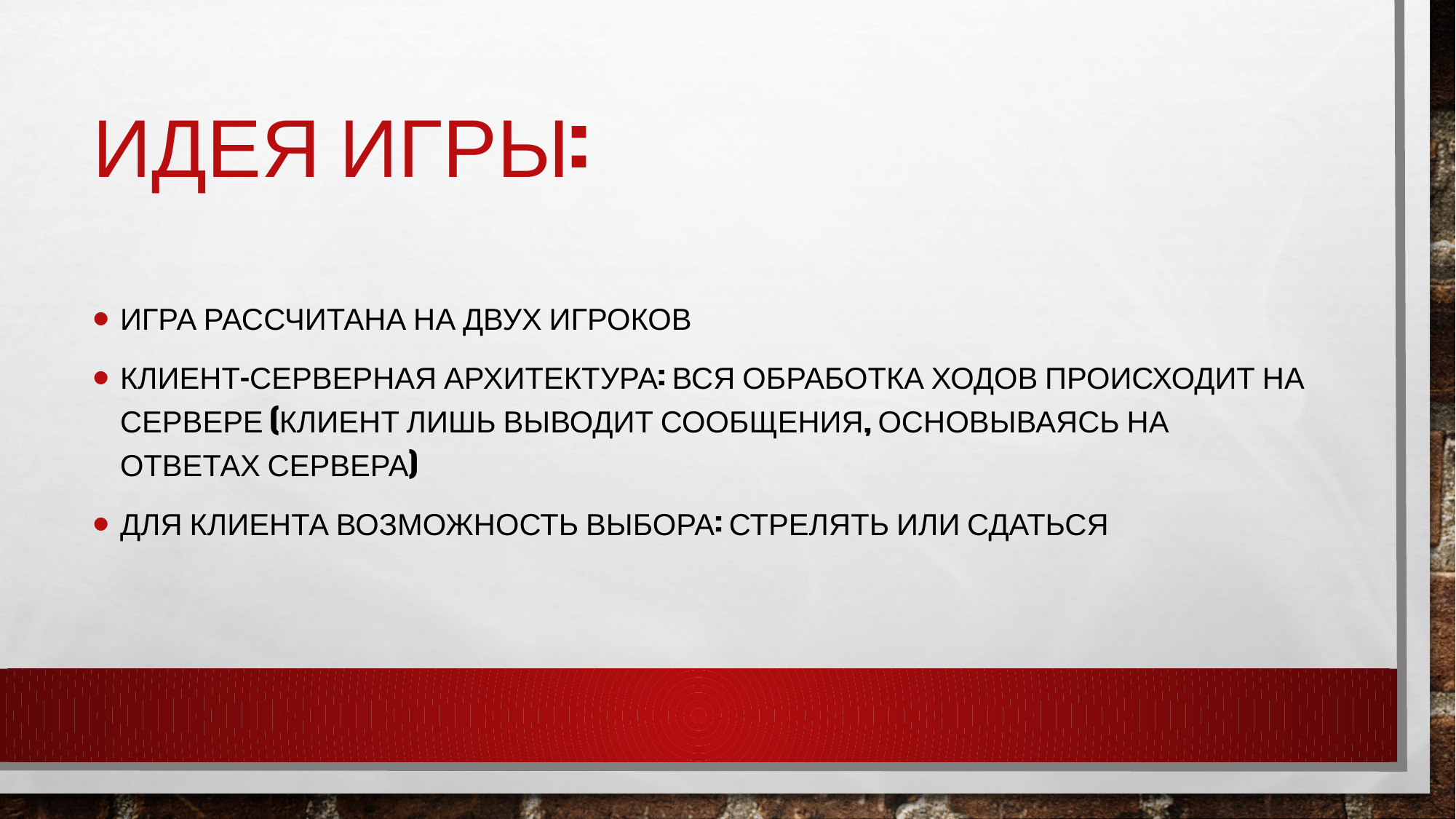

# Идея игры:
Игра рассчитана на двух игроков
Клиент-серверная архитектура: вся обработка ходов происходит на сервере (клиент лишь выводит сообщения, основываясь на ответах сервера)
Для клиента возможность выбора: стрелять или сдаться